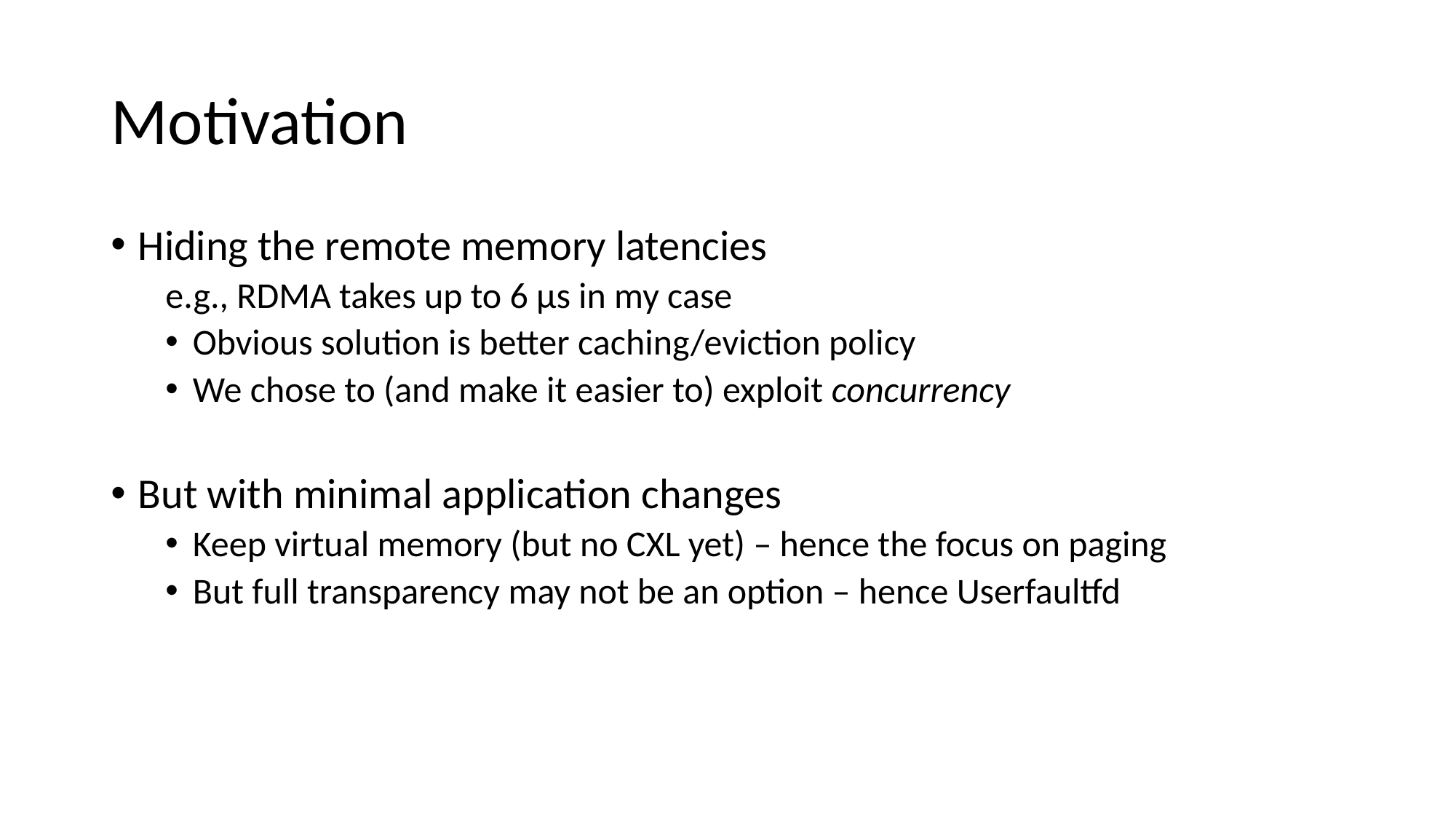

# Motivation
Hiding the remote memory latencies
e.g., RDMA takes up to 6 µs in my case
Obvious solution is better caching/eviction policy
We chose to (and make it easier to) exploit concurrency

But with minimal application changes
Keep virtual memory (but no CXL yet) – hence the focus on paging
But full transparency may not be an option – hence Userfaultfd